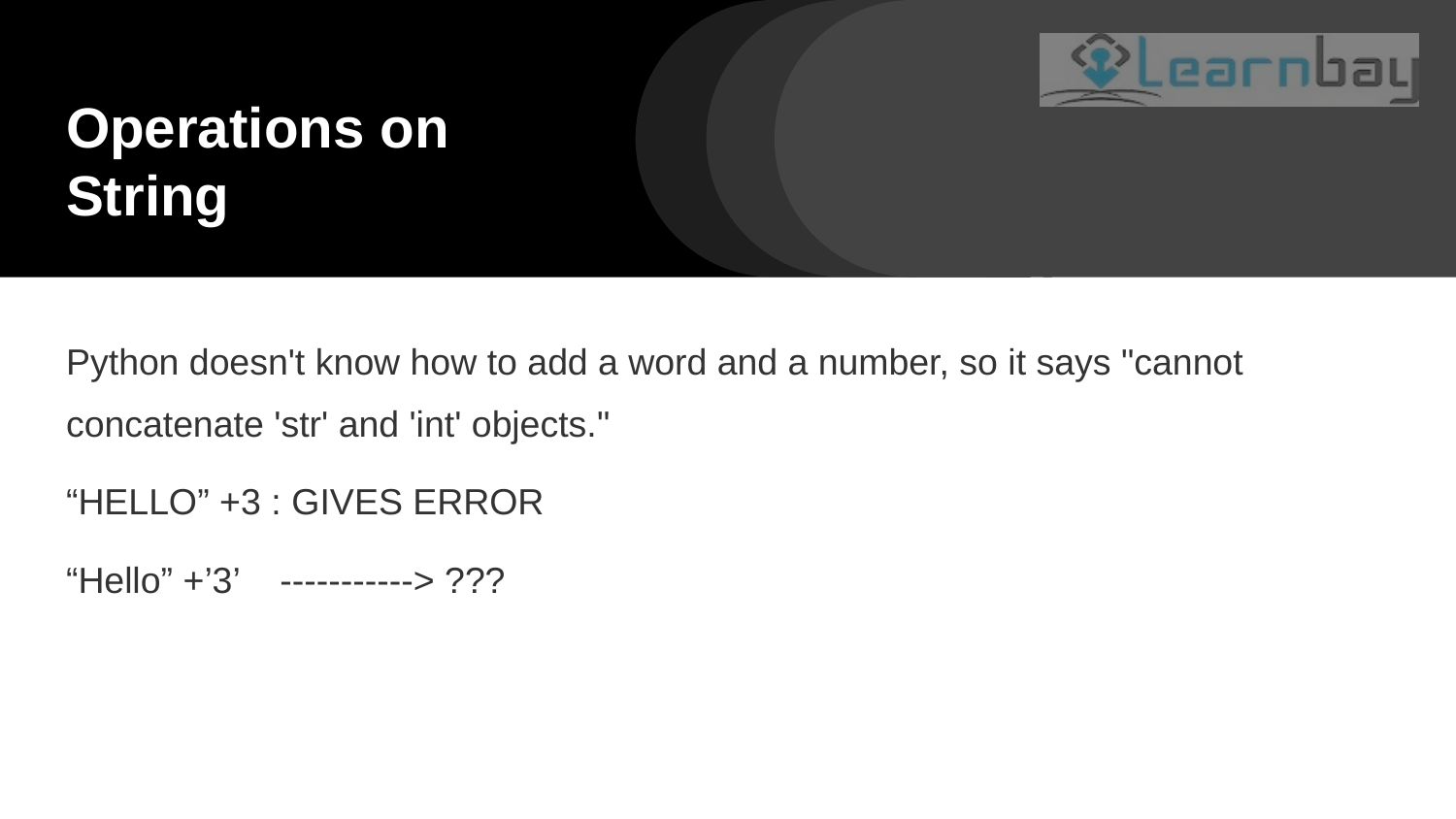

# Operations on String
Python doesn't know how to add a word and a number, so it says "cannot concatenate 'str' and 'int' objects."
“HELLO” +3 : GIVES ERROR
“Hello” +’3’    -----------> ???